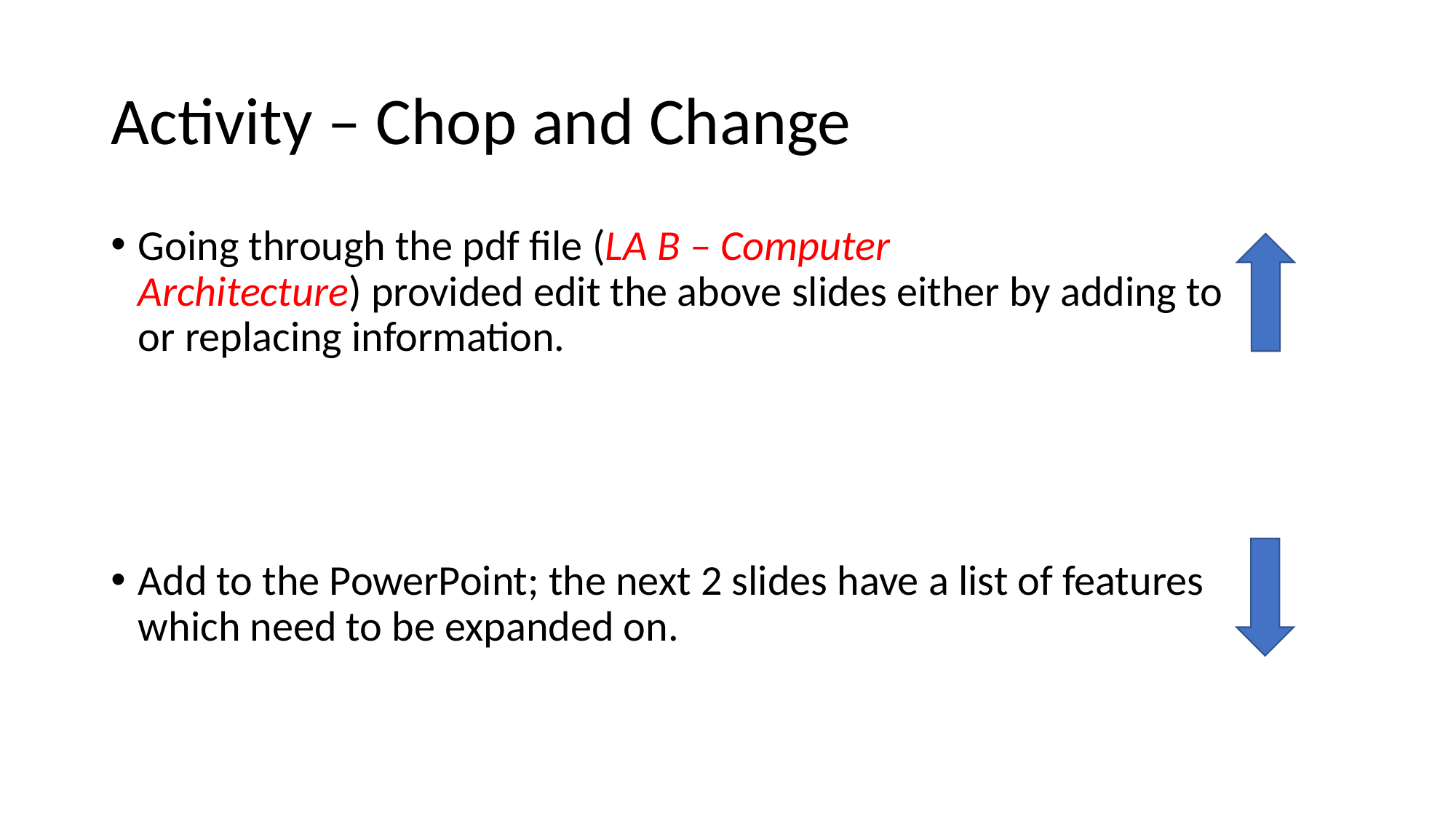

# Activity – Chop and Change
Going through the pdf file (LA B – Computer Architecture) provided edit the above slides either by adding to or replacing information.

Add to the PowerPoint; the next 2 slides have a list of features which need to be expanded on.